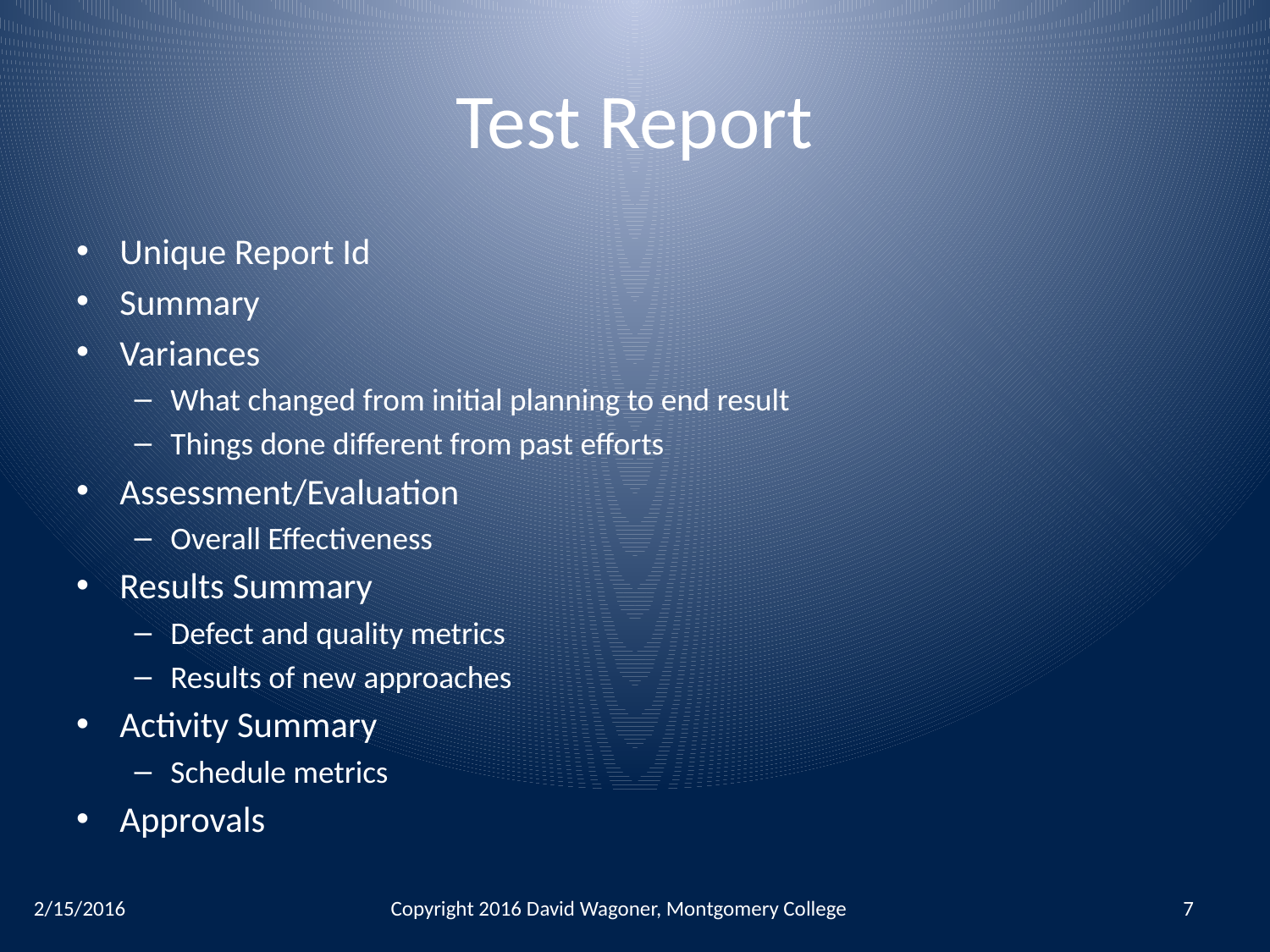

# Test Report
Unique Report Id
Summary
Variances
What changed from initial planning to end result
Things done different from past efforts
Assessment/Evaluation
Overall Effectiveness
Results Summary
Defect and quality metrics
Results of new approaches
Activity Summary
Schedule metrics
Approvals

2/15/2016
Copyright 2016 David Wagoner, Montgomery College
7